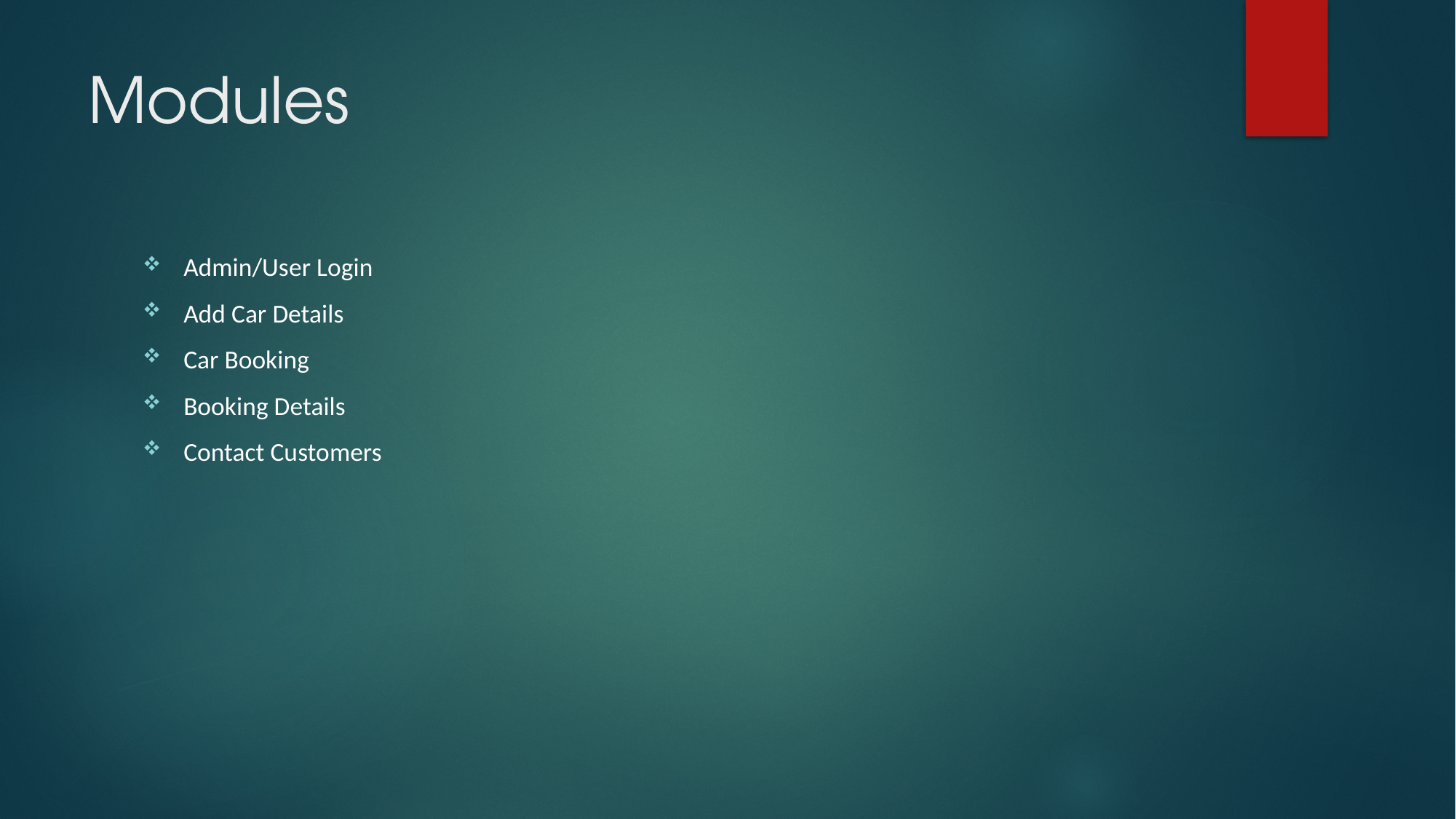

# Modules
Admin/User Login
Add Car Details
Car Booking
Booking Details
Contact Customers